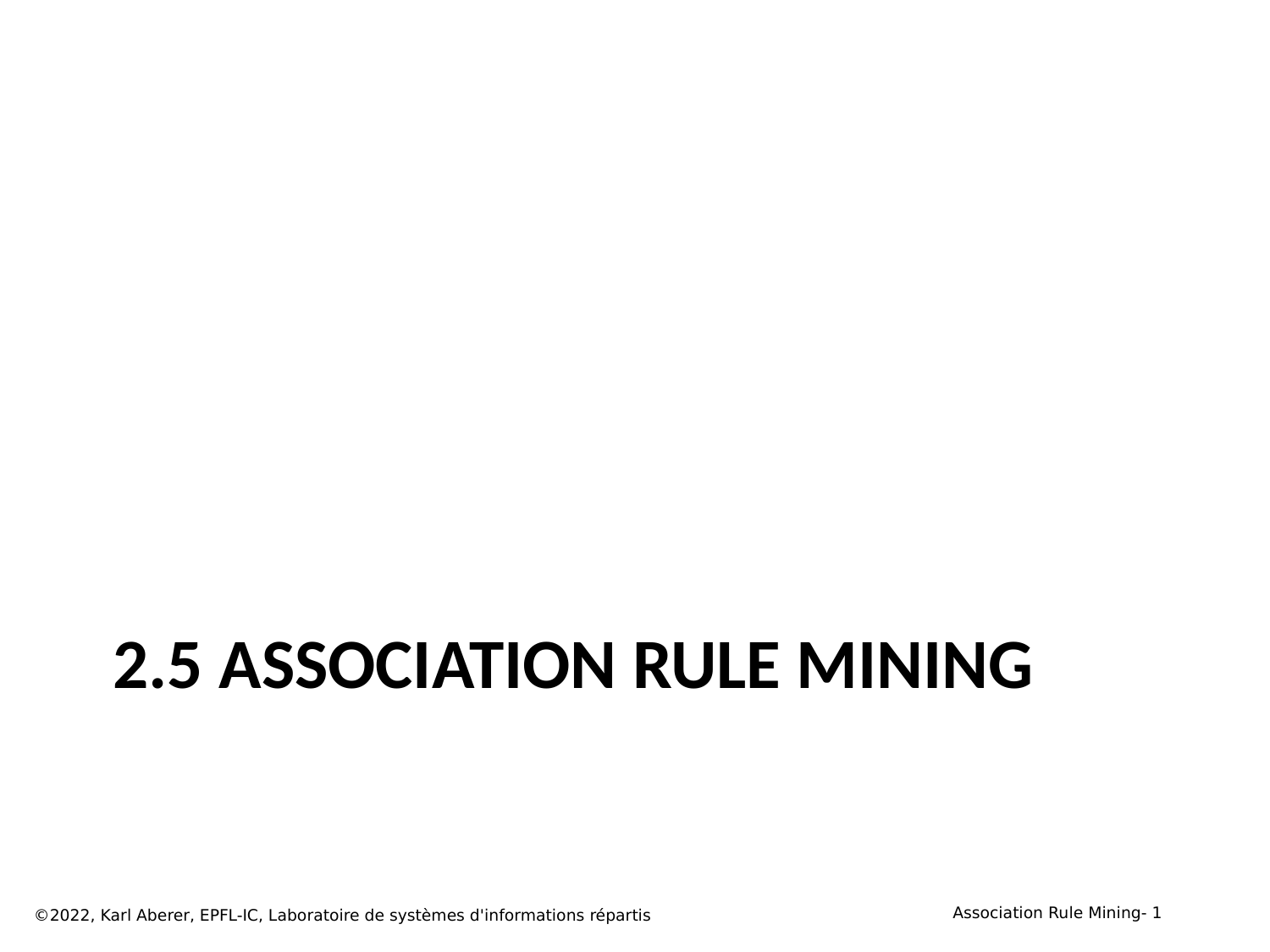

# 2.5 Association Rule Mining
©2022, Karl Aberer, EPFL-IC, Laboratoire de systèmes d'informations répartis